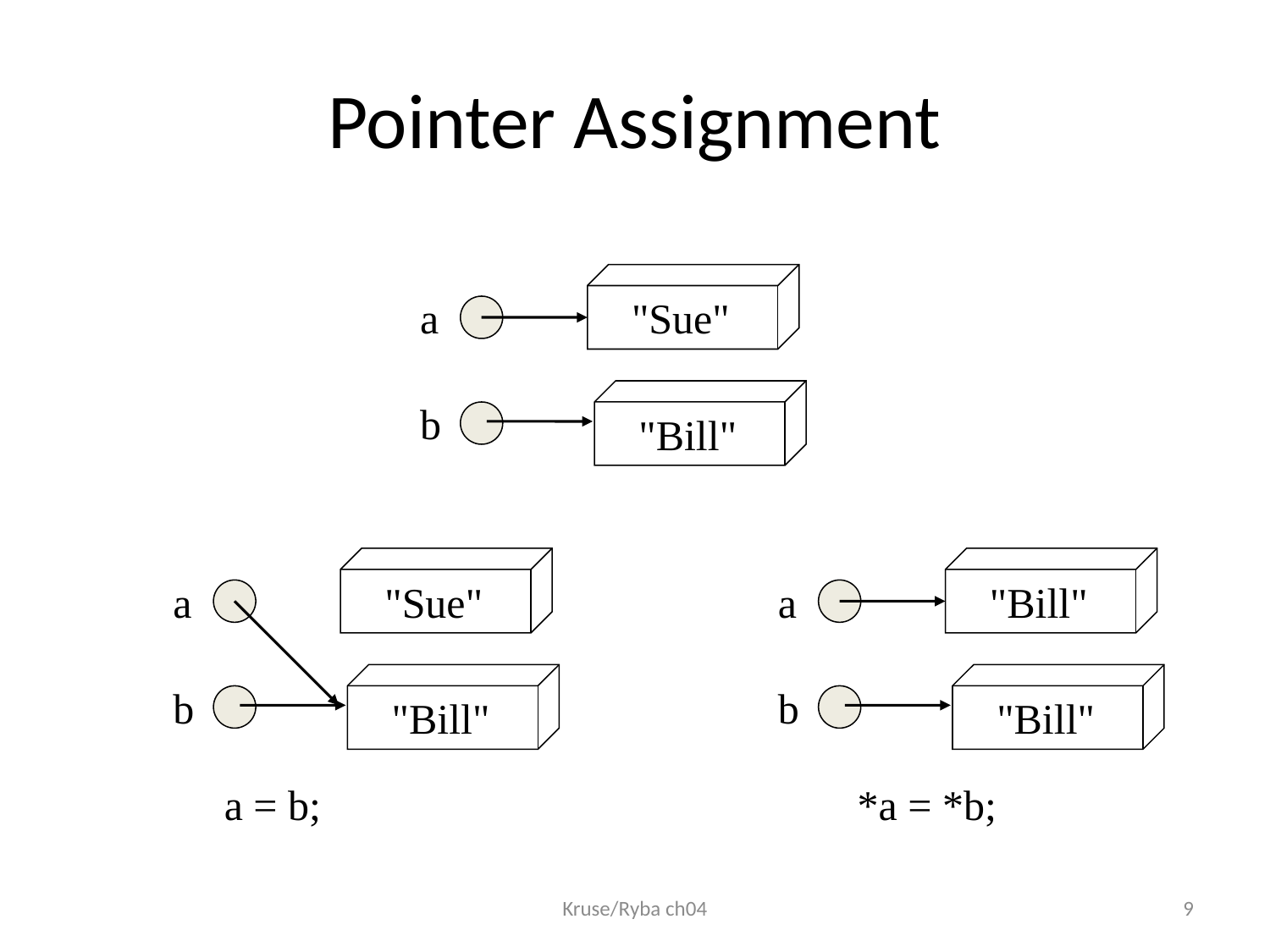

# Pointer Assignment

a
"Sue"

b

"Bill"

a
"Sue"

b

"Bill"

a = b;

a
"Bill"

b

"Bill"

*a = *b;
Kruse/Ryba ch04
9